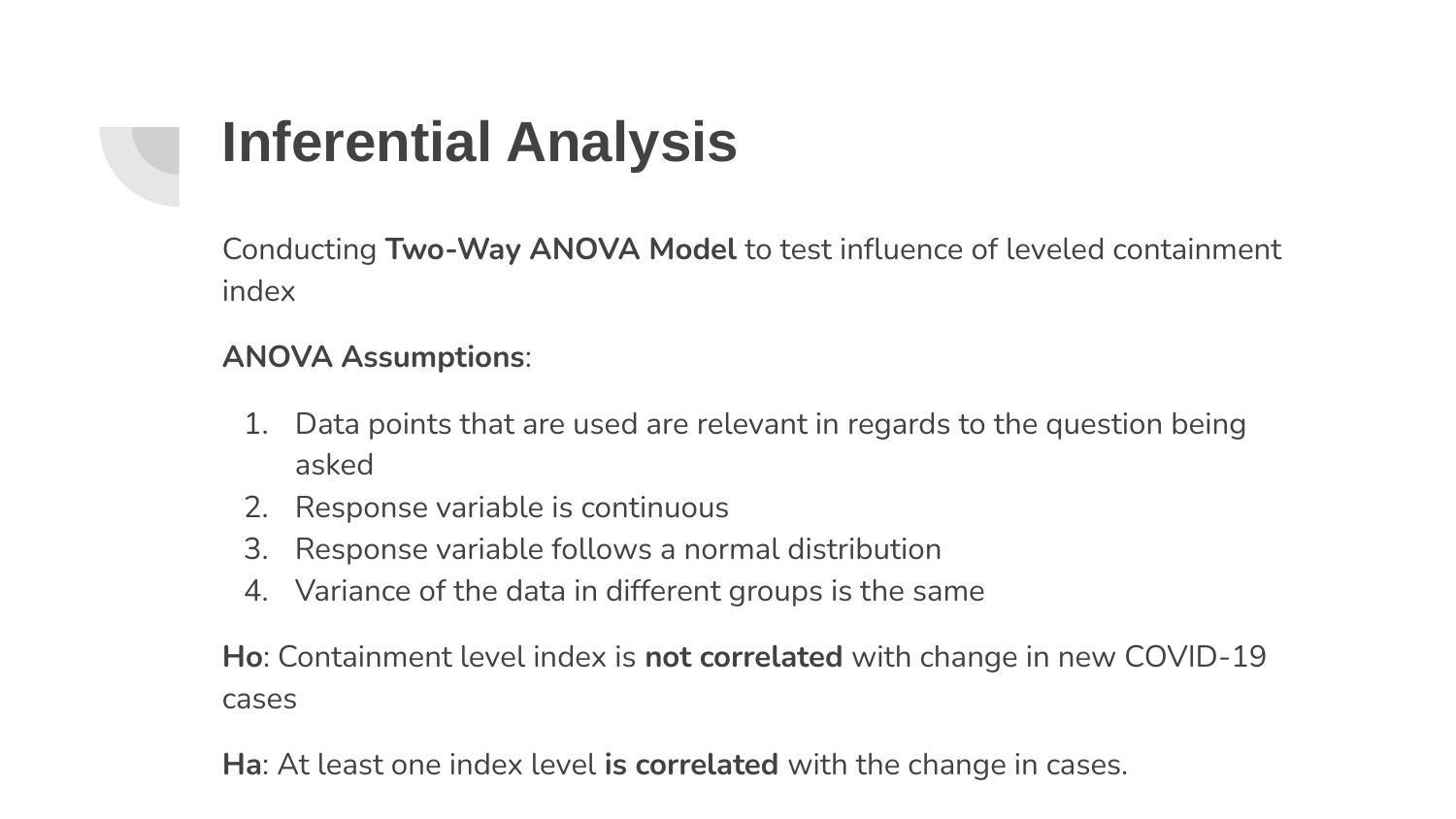

# Inferential Analysis
Conducting Two-Way ANOVA Model to test influence of leveled containment index
ANOVA Assumptions:
Data points that are used are relevant in regards to the question being asked
Response variable is continuous
Response variable follows a normal distribution
Variance of the data in different groups is the same
Ho: Containment level index is not correlated with change in new COVID-19 cases
Ha: At least one index level is correlated with the change in cases.